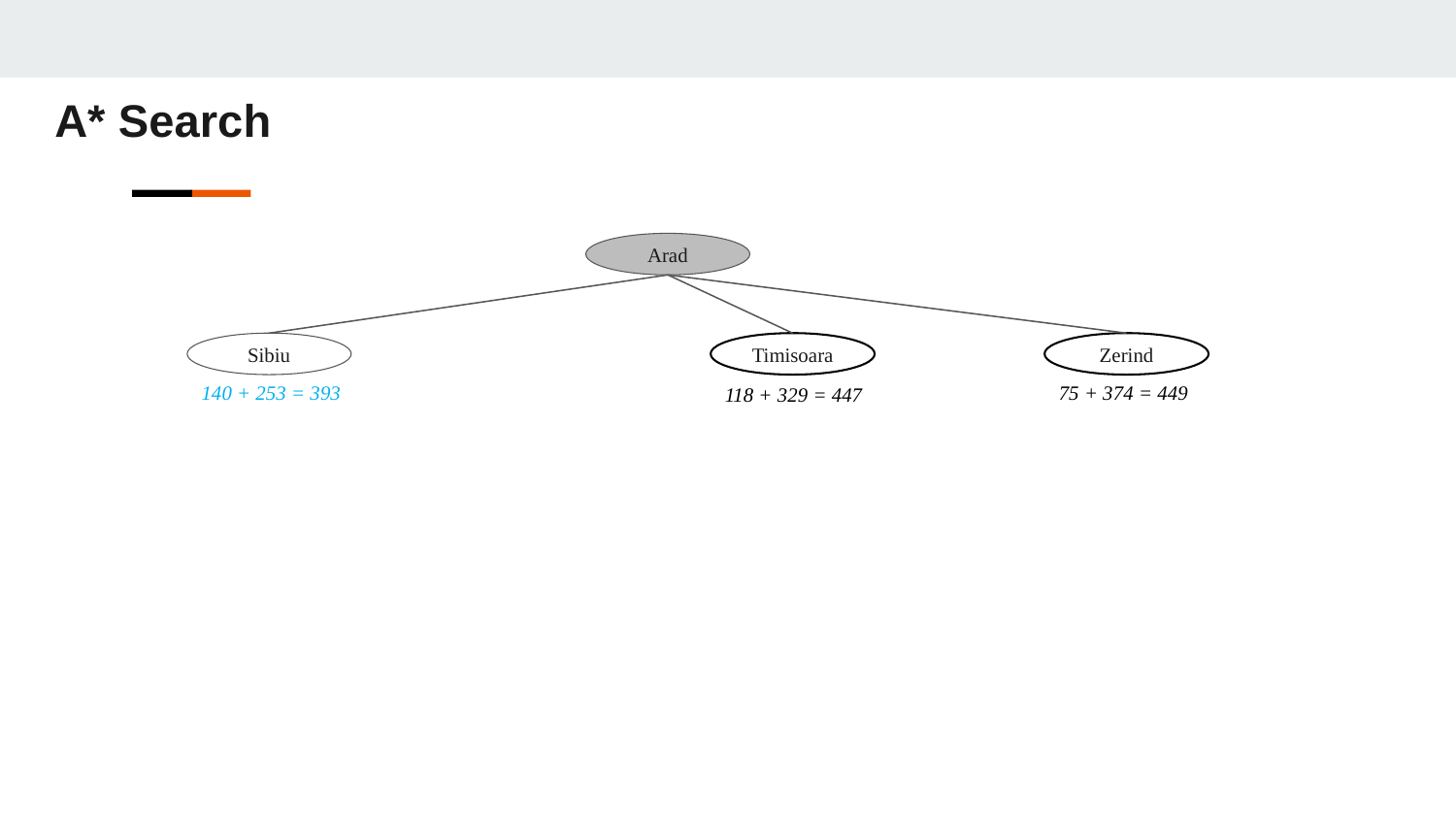

A* Search
Arad

Sibiu
Timisoara
Zerind
140 + 253 = 393
75 + 374 = 449
118 + 329 = 447